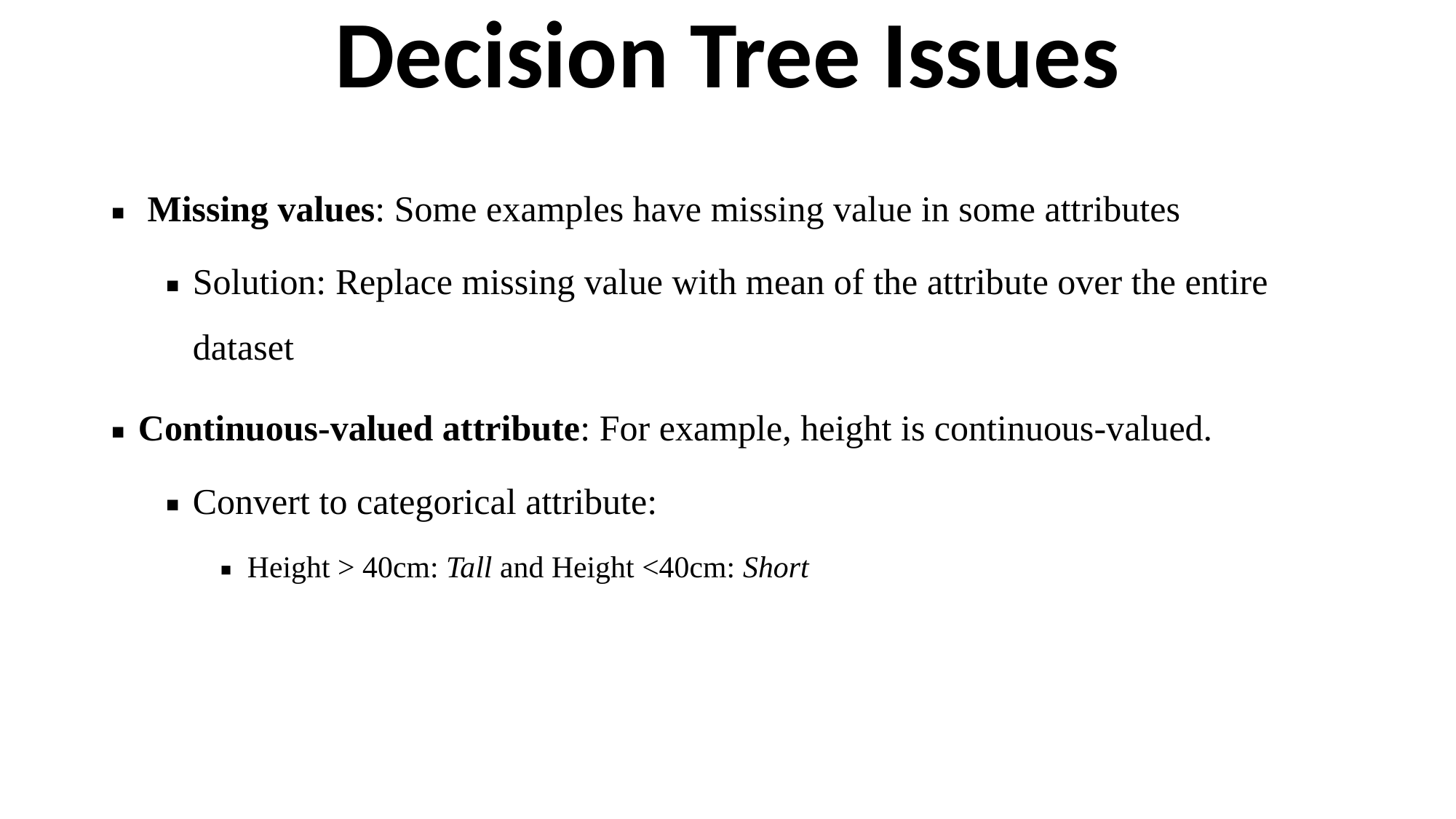

# Decision Tree Issues
 Missing values: Some examples have missing value in some attributes
Solution: Replace missing value with mean of the attribute over the entire dataset
Continuous-valued attribute: For example, height is continuous-valued.
Convert to categorical attribute:
Height > 40cm: Tall and Height <40cm: Short